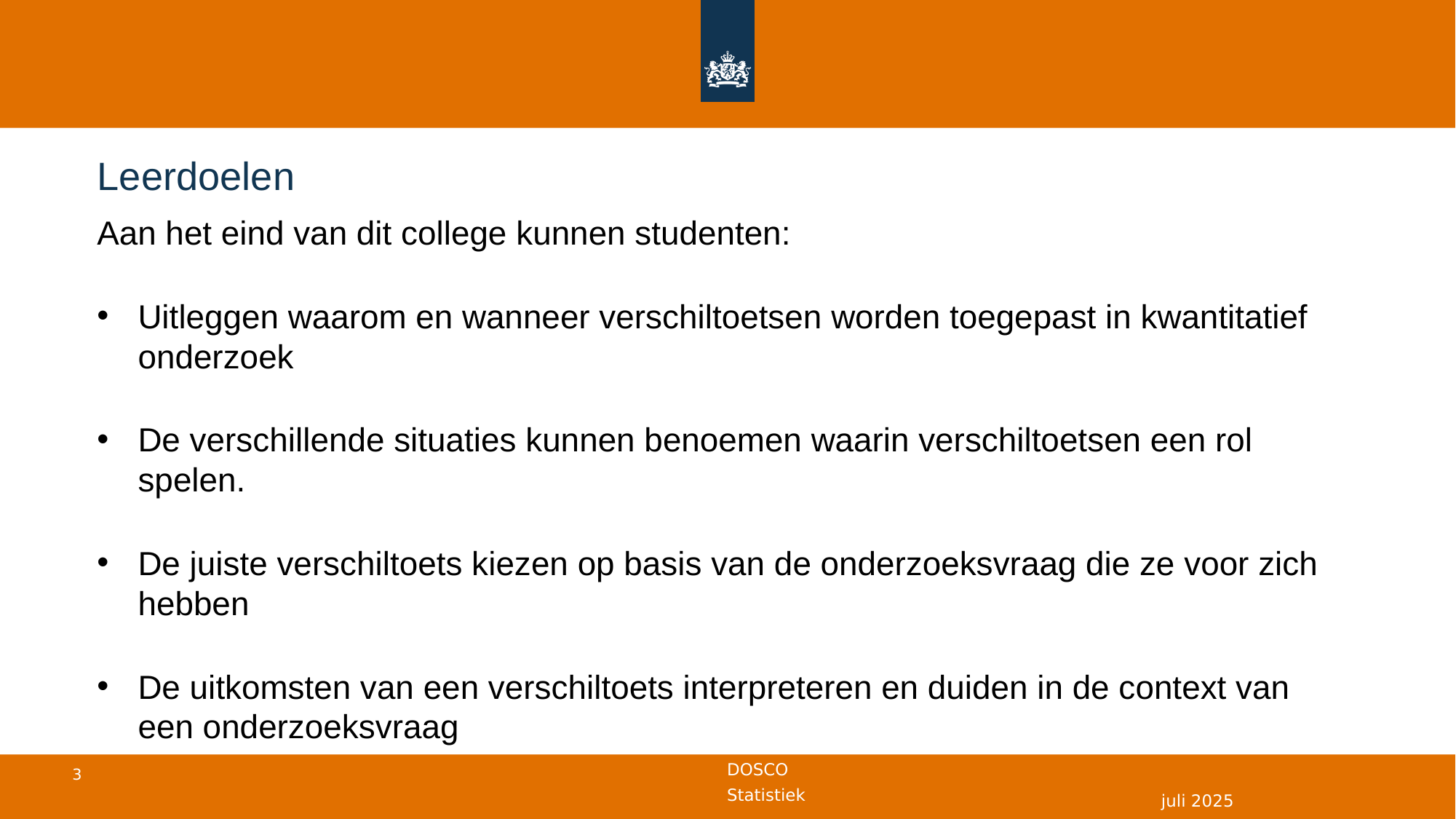

# Leerdoelen
Aan het eind van dit college kunnen studenten:

Uitleggen waarom en wanneer verschiltoetsen worden toegepast in kwantitatief onderzoek

De verschillende situaties kunnen benoemen waarin verschiltoetsen een rol spelen.

De juiste verschiltoets kiezen op basis van de onderzoeksvraag die ze voor zich hebben

De uitkomsten van een verschiltoets interpreteren en duiden in de context van een onderzoeksvraag

juli 2025